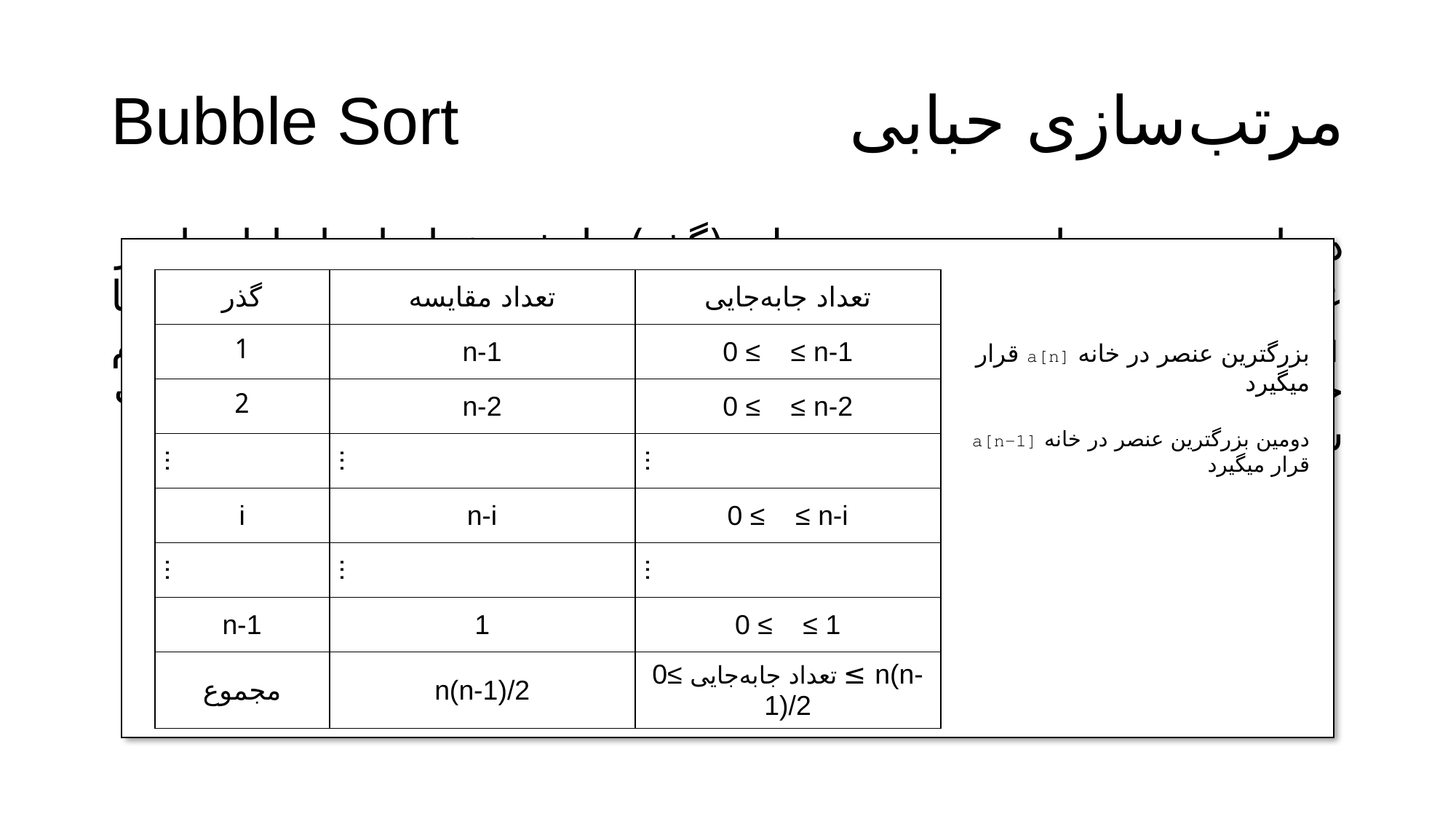

Bubble Sort
# مرتب‌سازی حبابی
در اين مرتب‌سازی در هر مرحله (گذر) با شروع از ابتدا یا انتها هر عنصر با عنصر بعدی (a[i] با a[i+1]) یا هر عنصر با عنصر قبلی (a[i] با a[i-1]) مقایسه می‌شود و در صورتی که ترتیب آنها مناسب نباشد با هم جابه‌جا می‌شوند تا بهترین عنصر به سمت انتها یا ابتدای آرایه هدایت شود در نهایت با n-1 گذر آرایه مرتب خواهد شد.

| گذر | تعداد مقایسه | تعداد جابه‌جایی |
| --- | --- | --- |
| 1 | n-1 | 0 ≤ ≤ n-1 |
| 2 | n-2 | 0 ≤ ≤ n-2 |
| ... | ... | ... |
| i | n-i | 0 ≤ ≤ n-i |
| ... | ... | ... |
| n-1 | 1 | 0 ≤ ≤ 1 |
| مجموع | n(n-1)/2 | 0≤ تعداد جابه‌جایی ≤ n(n-1)/2 |
بزرگترین عنصر در خانه a[n] قرار میگیرد

دومین بزرگترین عنصر در خانه a[n-1] قرار میگیرد
۳
۱
۲
۳
۲
۱
هرچه حباب بزرگتر
چگالی کمتر!!!